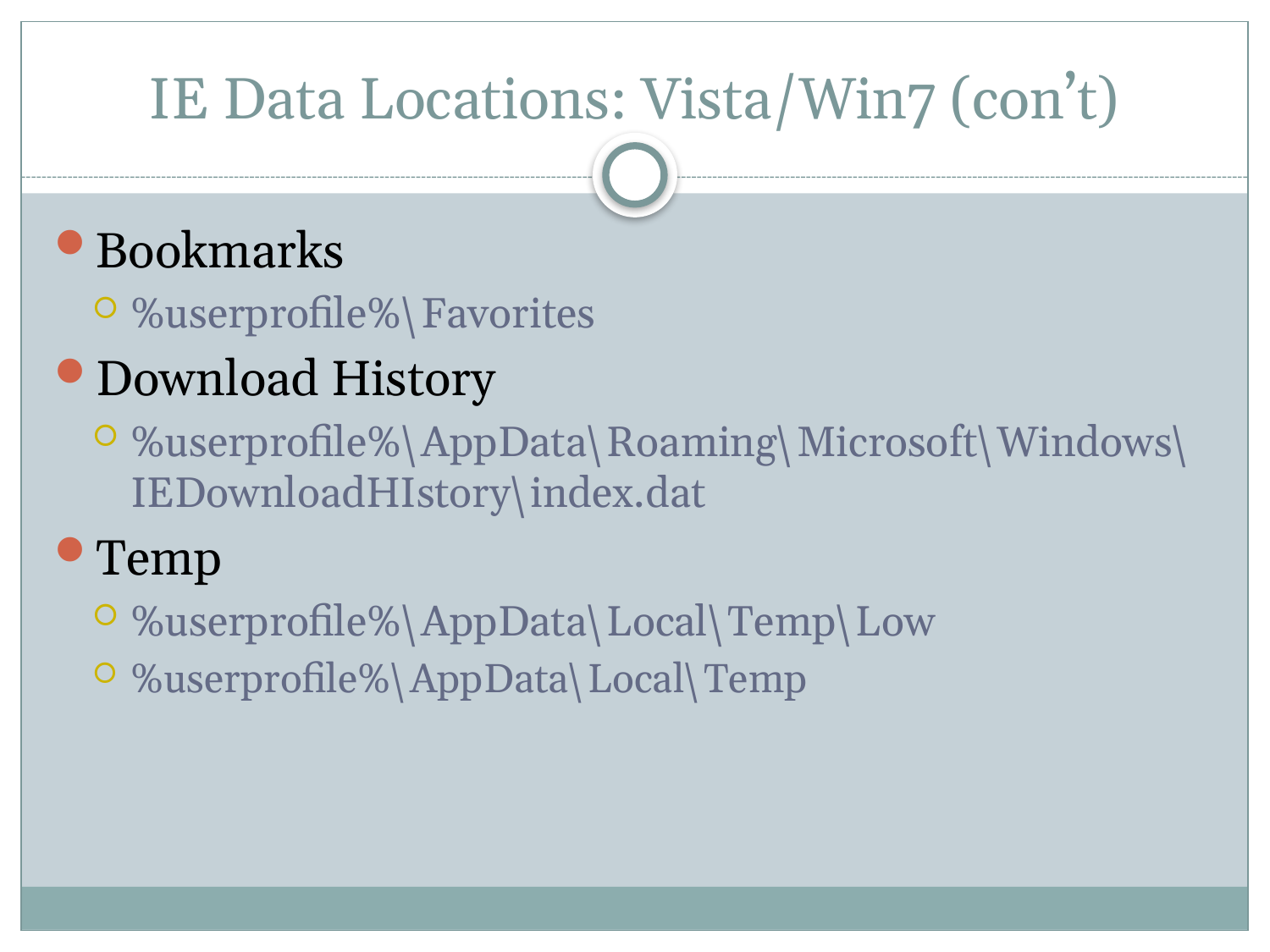

# IE Data Locations: Vista/Win7 (con’t)
Bookmarks
%userprofile%\Favorites
Download History
%userprofile%\AppData\Roaming\Microsoft\Windows\IEDownloadHIstory\index.dat
Temp
%userprofile%\AppData\Local\Temp\Low
%userprofile%\AppData\Local\Temp